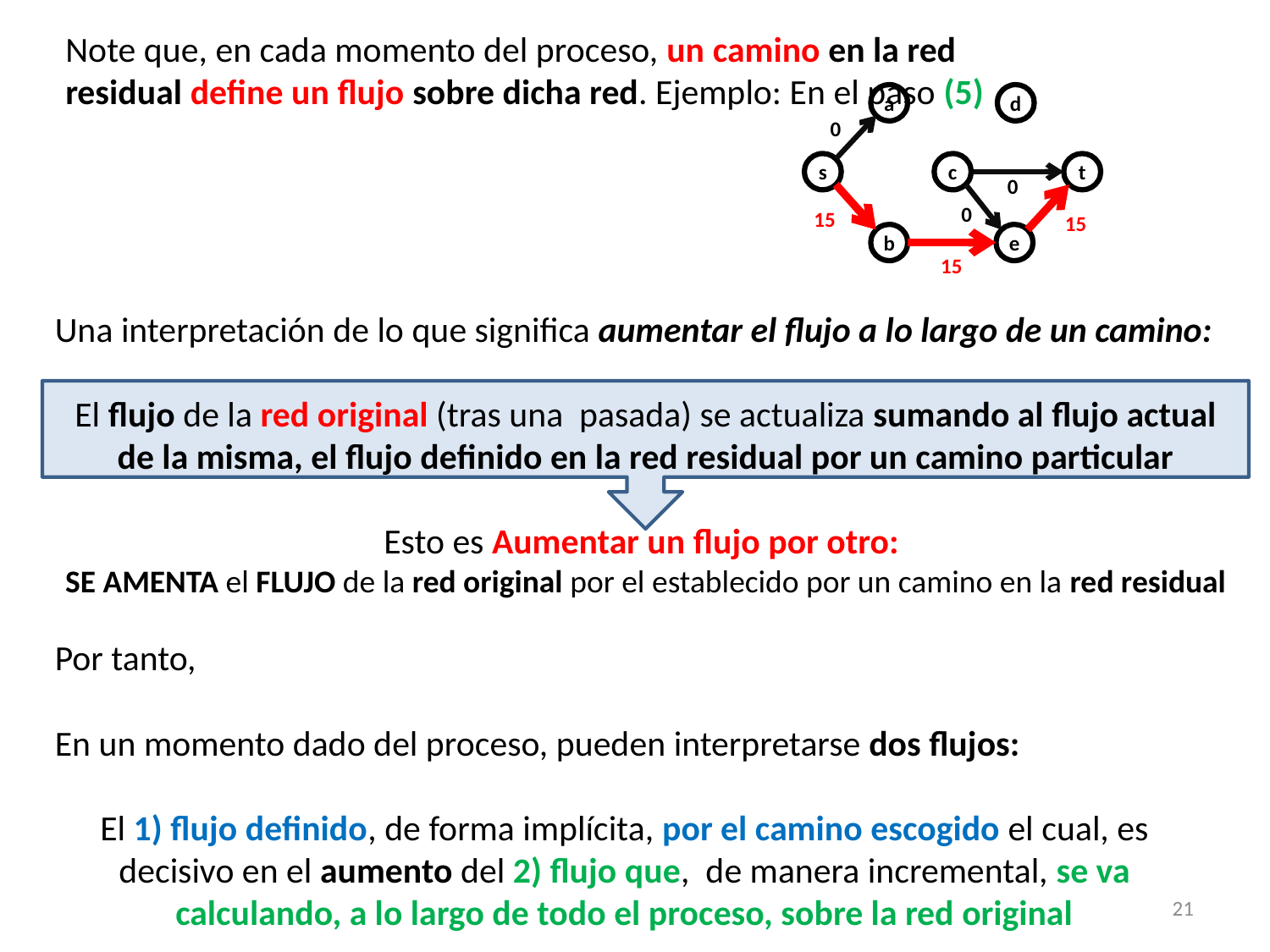

Note que, en cada momento del proceso, un camino en la red residual define un flujo sobre dicha red. Ejemplo: En el paso (5)
a
d
0
s
c
t
0
0
15
15
b
e
15
Una interpretación de lo que significa aumentar el flujo a lo largo de un camino:

El flujo de la red original (tras una  pasada) se actualiza sumando al flujo actual de la misma, el flujo definido en la red residual por un camino particular

Esto es Aumentar un flujo por otro:
SE AMENTA el FLUJO de la red original por el establecido por un camino en la red residual

Por tanto,

En un momento dado del proceso, pueden interpretarse dos flujos:

El 1) flujo definido, de forma implícita, por el camino escogido el cual, es decisivo en el aumento del 2) flujo que,  de manera incremental, se va calculando, a lo largo de todo el proceso, sobre la red original
21